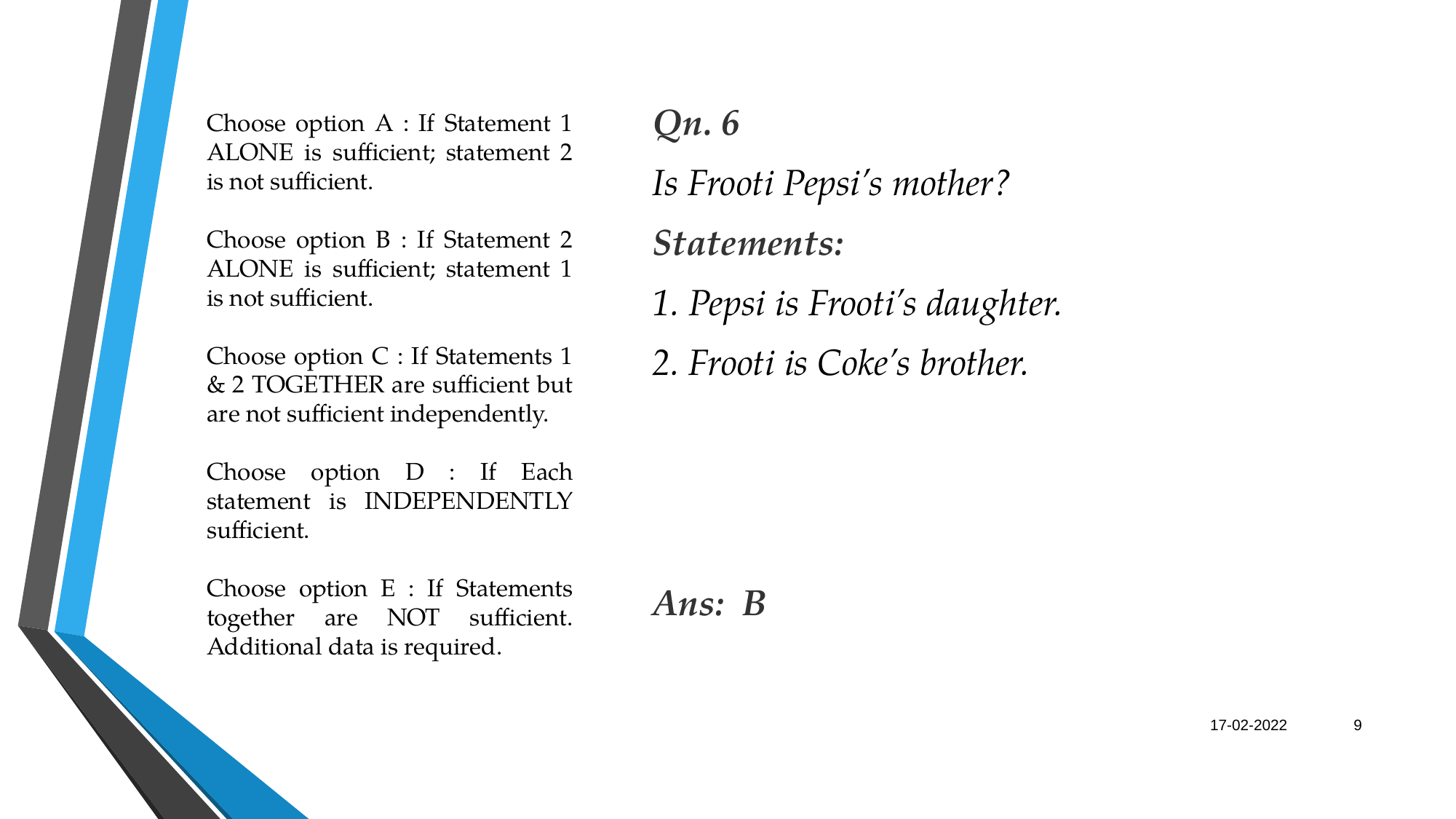

Qn. 6
Is Frooti Pepsi’s mother?
Statements:
1. Pepsi is Frooti’s daughter.
2. Frooti is Coke’s brother.

Ans:  B

Choose option A : If Statement 1 ALONE is sufficient; statement 2 is not sufficient.

Choose option B : If Statement 2 ALONE is sufficient; statement 1 is not sufficient.

Choose option C : If Statements 1 & 2 TOGETHER are sufficient but are not sufficient independently.

Choose option D : If Each statement is INDEPENDENTLY sufficient.

Choose option E : If Statements together are NOT sufficient. Additional data is required.
17-02-2022
9